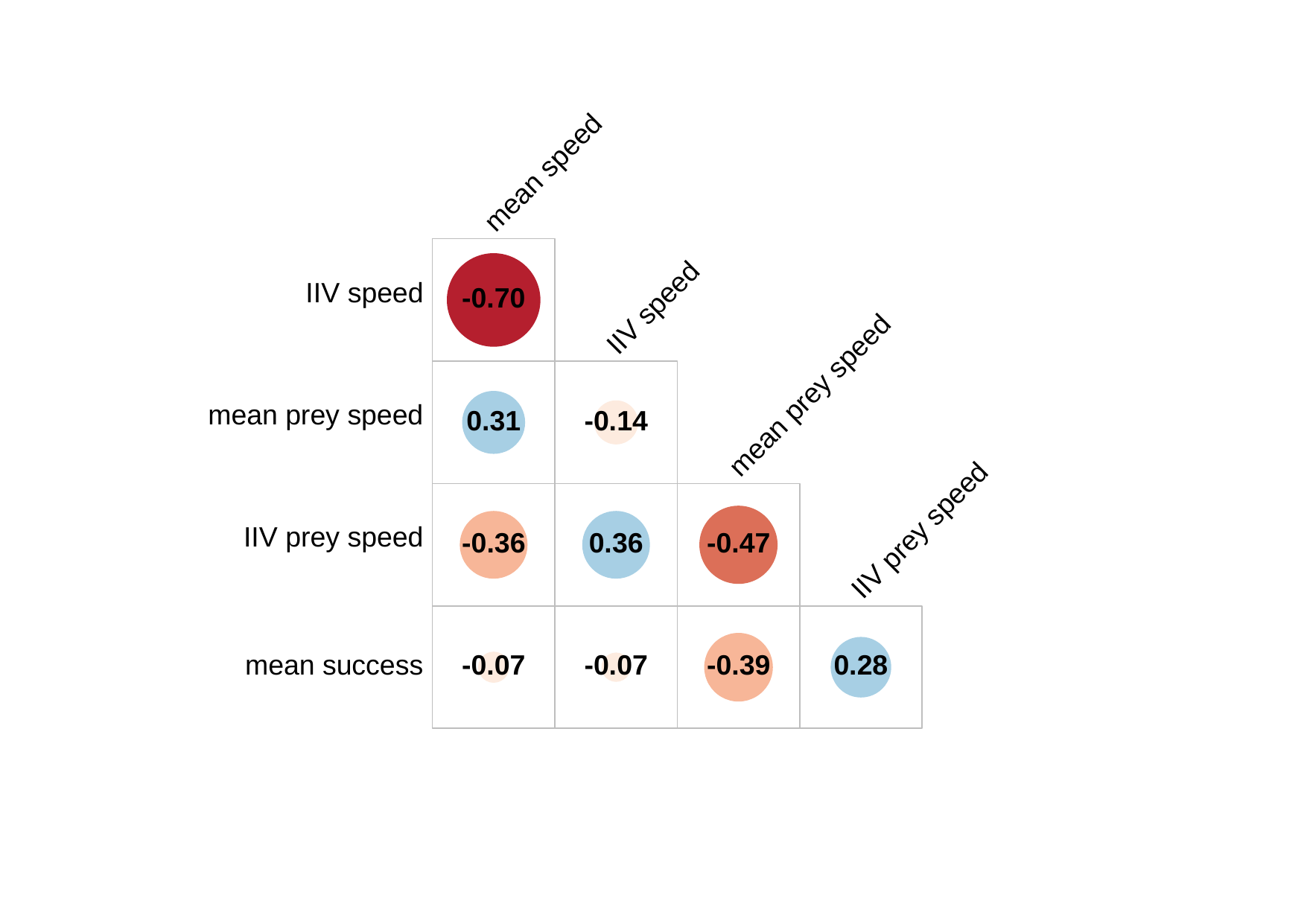

mean speed

IIV speed
-0.70
IIV speed

mean prey speed

mean prey speed
0.31
-0.14

IIV prey speed
IIV prey speed
-0.47
-0.36
0.36

-0.39
0.28
-0.07
-0.07
mean success